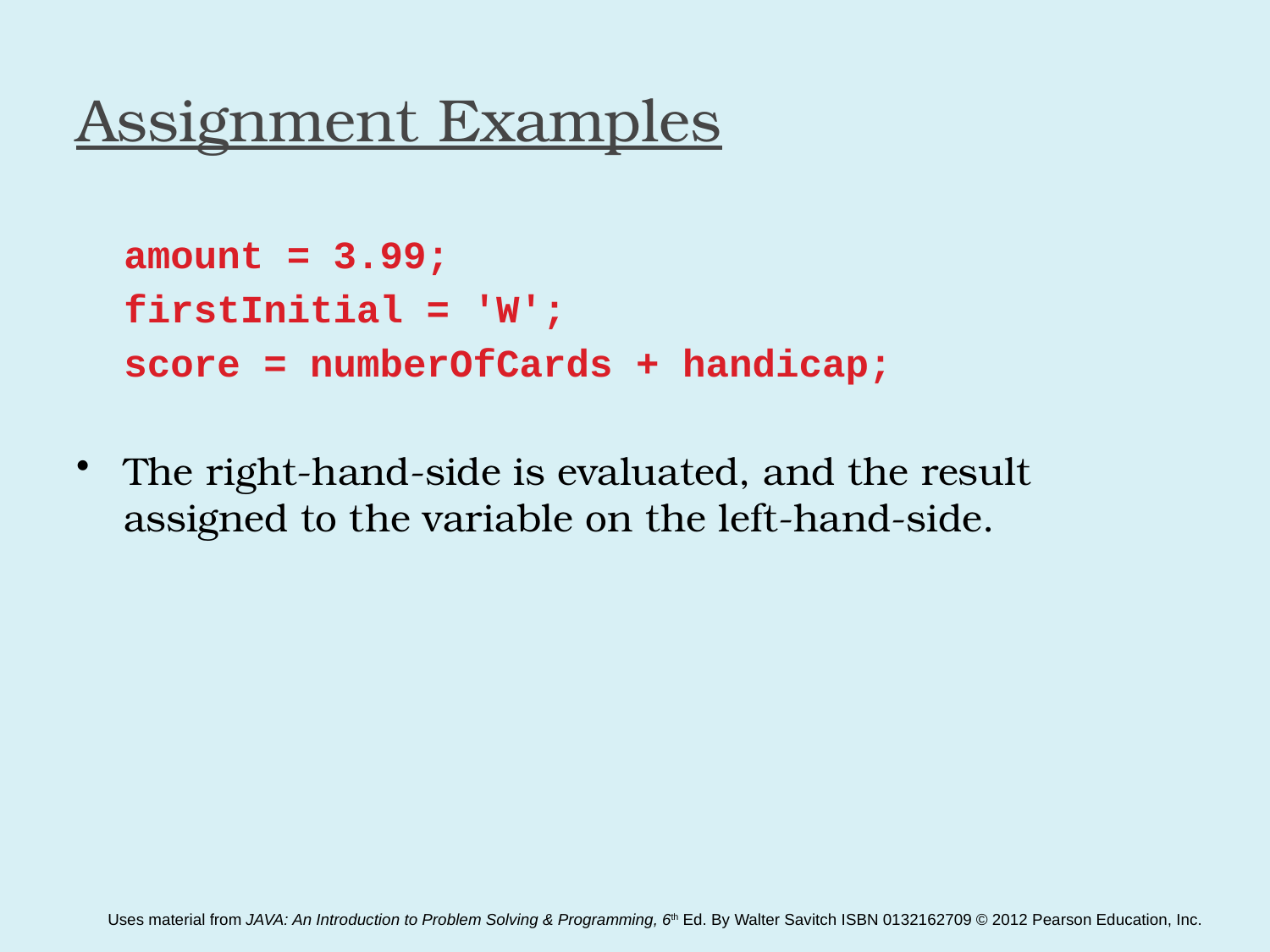

# Assignment Examples
	amount = 3.99;
	firstInitial = 'W';
	score = numberOfCards + handicap;

The right-hand-side is evaluated, and the result assigned to the variable on the left-hand-side.